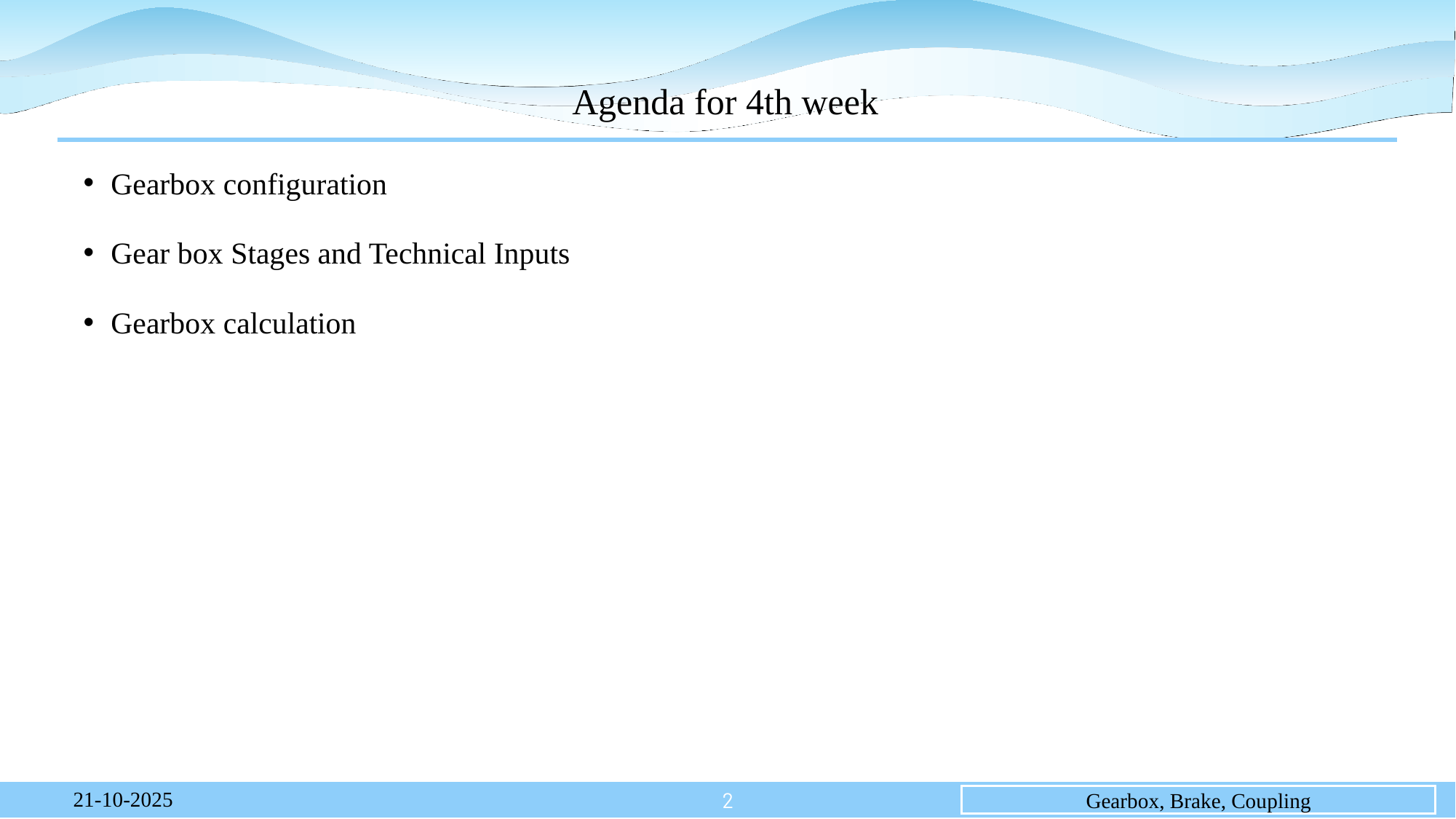

# Agenda for 4th week
Gearbox configuration
Gear box Stages and Technical Inputs
Gearbox calculation

2
21-10-2025

Gearbox, Brake, Coupling